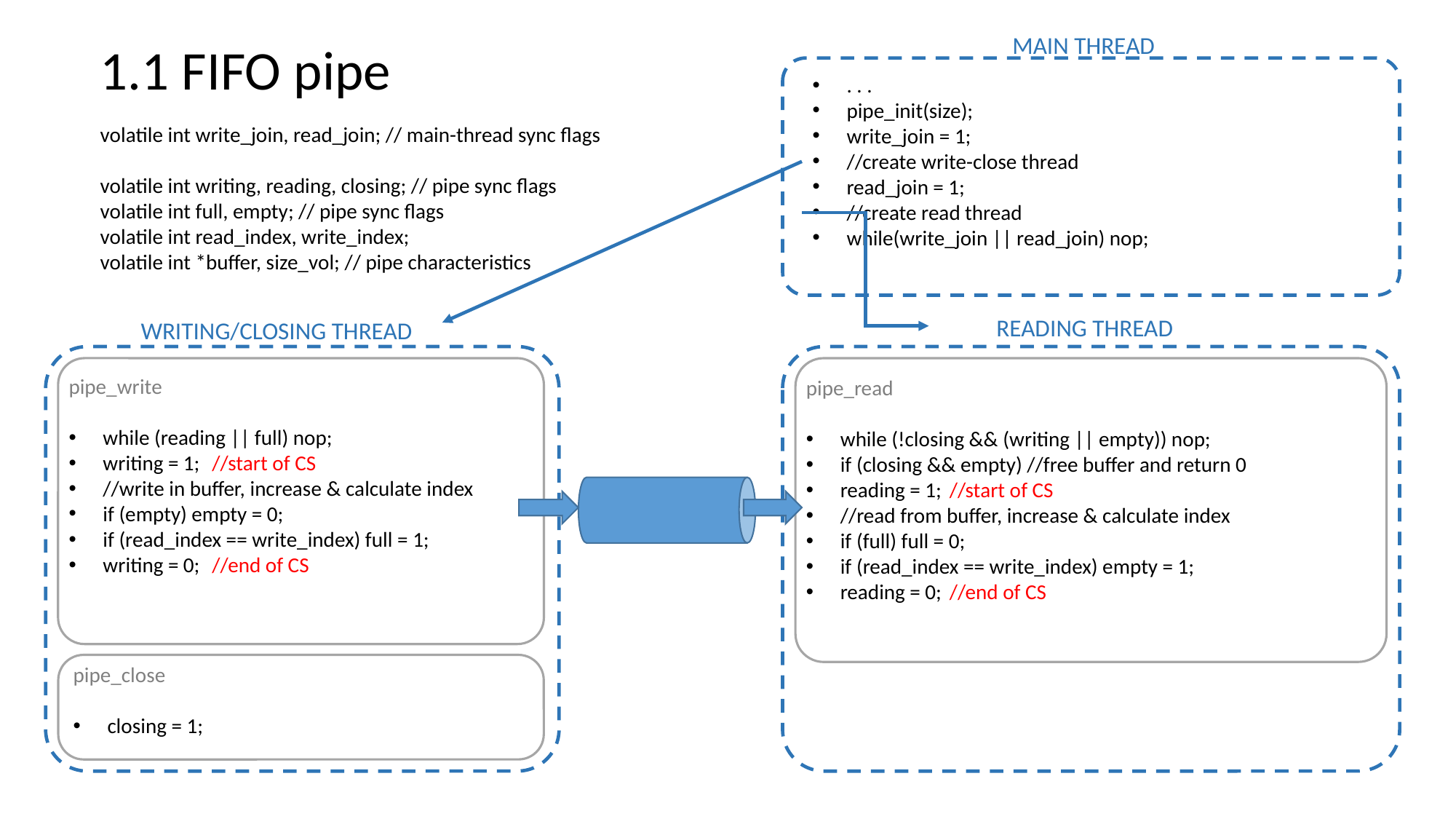

MAIN THREAD
# 1.1 FIFO pipe

. . .
pipe_init(size);
write_join = 1;
//create write-close thread
read_join = 1;
//create read thread
while(write_join || read_join) nop;
volatile int write_join, read_join; // main-thread sync flags

volatile int writing, reading, closing; // pipe sync flags
volatile int full, empty; // pipe sync flags
volatile int read_index, write_index;
volatile int *buffer, size_vol; // pipe characteristics
READING THREAD
WRITING/CLOSING THREAD

pipe_write

while (reading || full) nop;
writing = 1;	//start of CS
//write in buffer, increase & calculate index
if (empty) empty = 0;
if (read_index == write_index) full = 1;
writing = 0;	//end of CS

pipe_read

while (!closing && (writing || empty)) nop;
if (closing && empty) //free buffer and return 0
reading = 1;	//start of CS
//read from buffer, increase & calculate index
if (full) full = 0;
if (read_index == write_index) empty = 1;
reading = 0;	//end of CS

pipe_close

closing = 1;